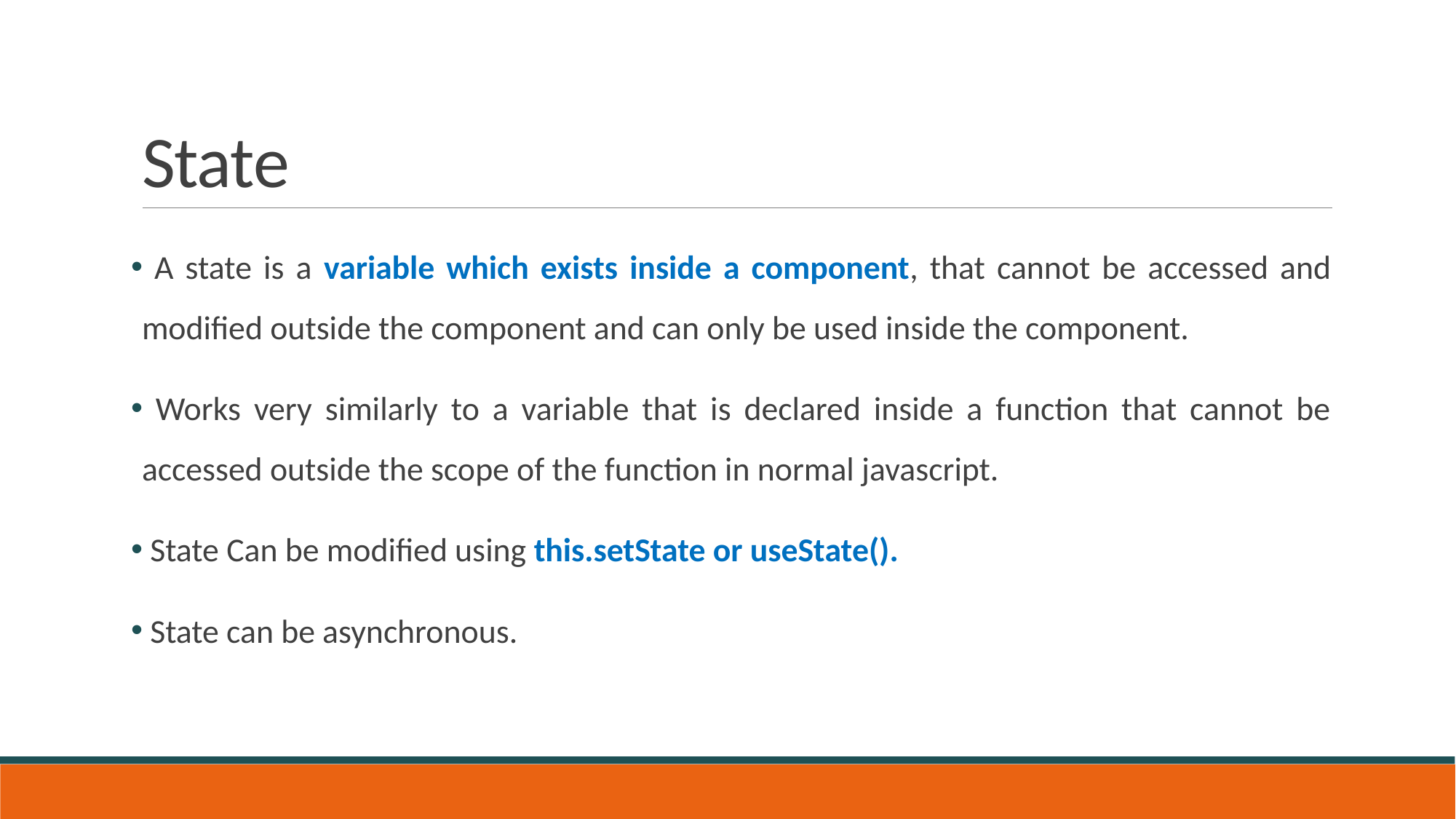

# State
 A state is a variable which exists inside a component, that cannot be accessed and modified outside the component and can only be used inside the component.
 Works very similarly to a variable that is declared inside a function that cannot be accessed outside the scope of the function in normal javascript.
 State Can be modified using this.setState or useState().
 State can be asynchronous.